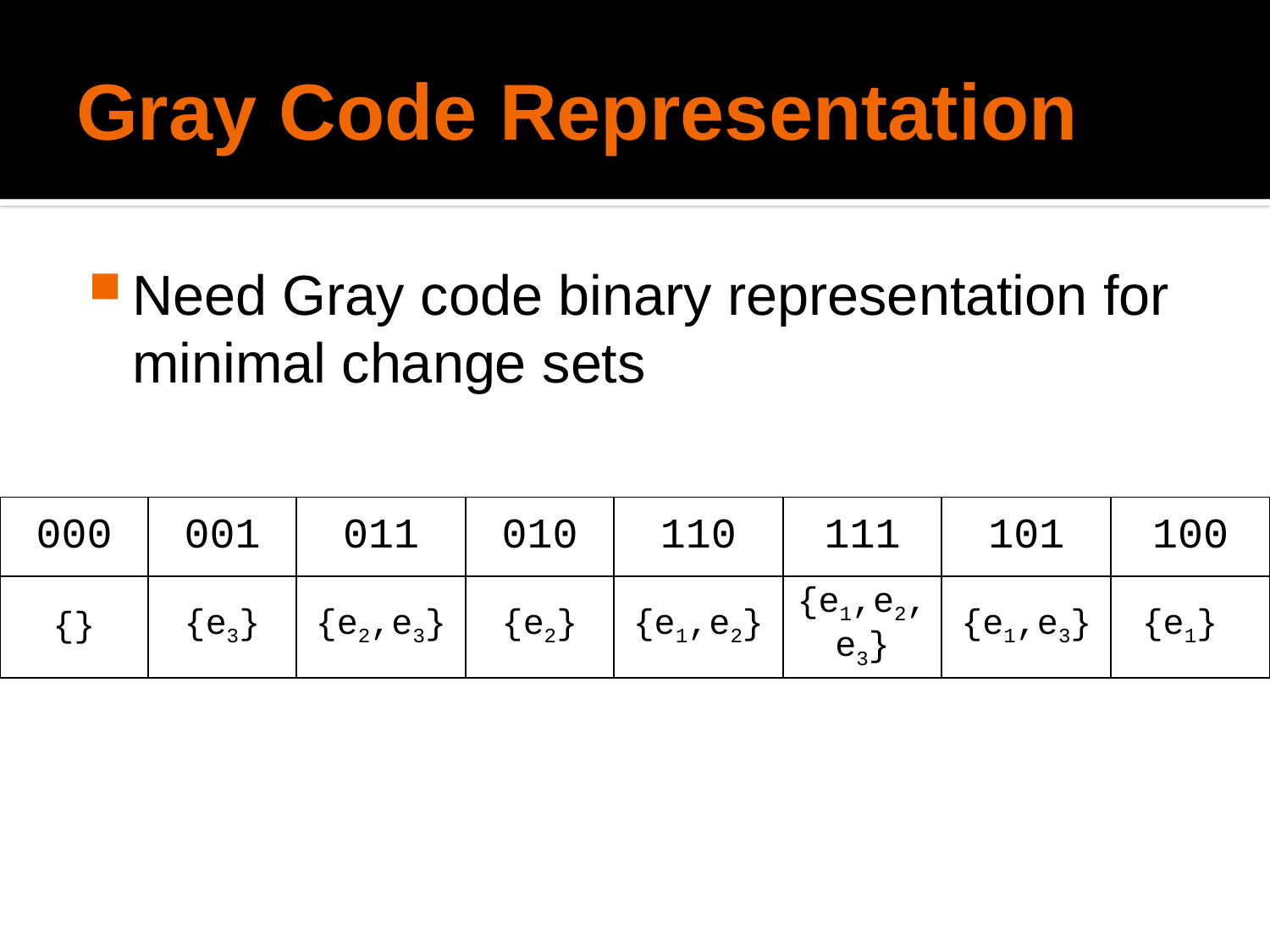

# Gray Code Representation
Need Gray code binary representation for minimal change sets

| 000 | 001 | 011 | 010 | 110 | 111 | 101 | 100 |
| --- | --- | --- | --- | --- | --- | --- | --- |
| {} | {e3} | {e2,e3} | {e2} | {e1,e2} | {e1,e2,e3} | {e1,e3} | {e1} |